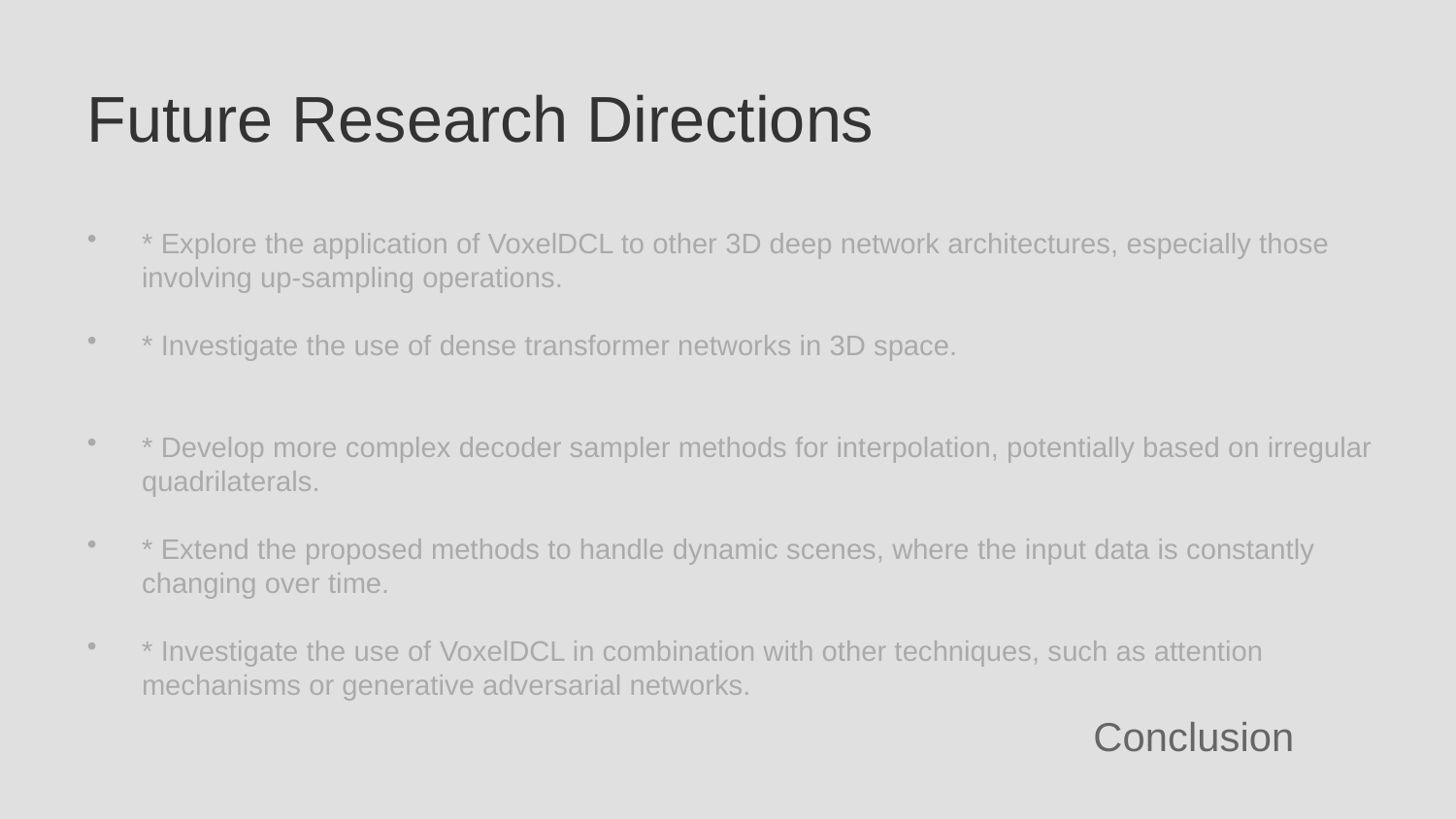

Future Research Directions
* Explore the application of VoxelDCL to other 3D deep network architectures, especially those involving up-sampling operations.
* Investigate the use of dense transformer networks in 3D space.
* Develop more complex decoder sampler methods for interpolation, potentially based on irregular quadrilaterals.
* Extend the proposed methods to handle dynamic scenes, where the input data is constantly changing over time.
* Investigate the use of VoxelDCL in combination with other techniques, such as attention mechanisms or generative adversarial networks.
Conclusion